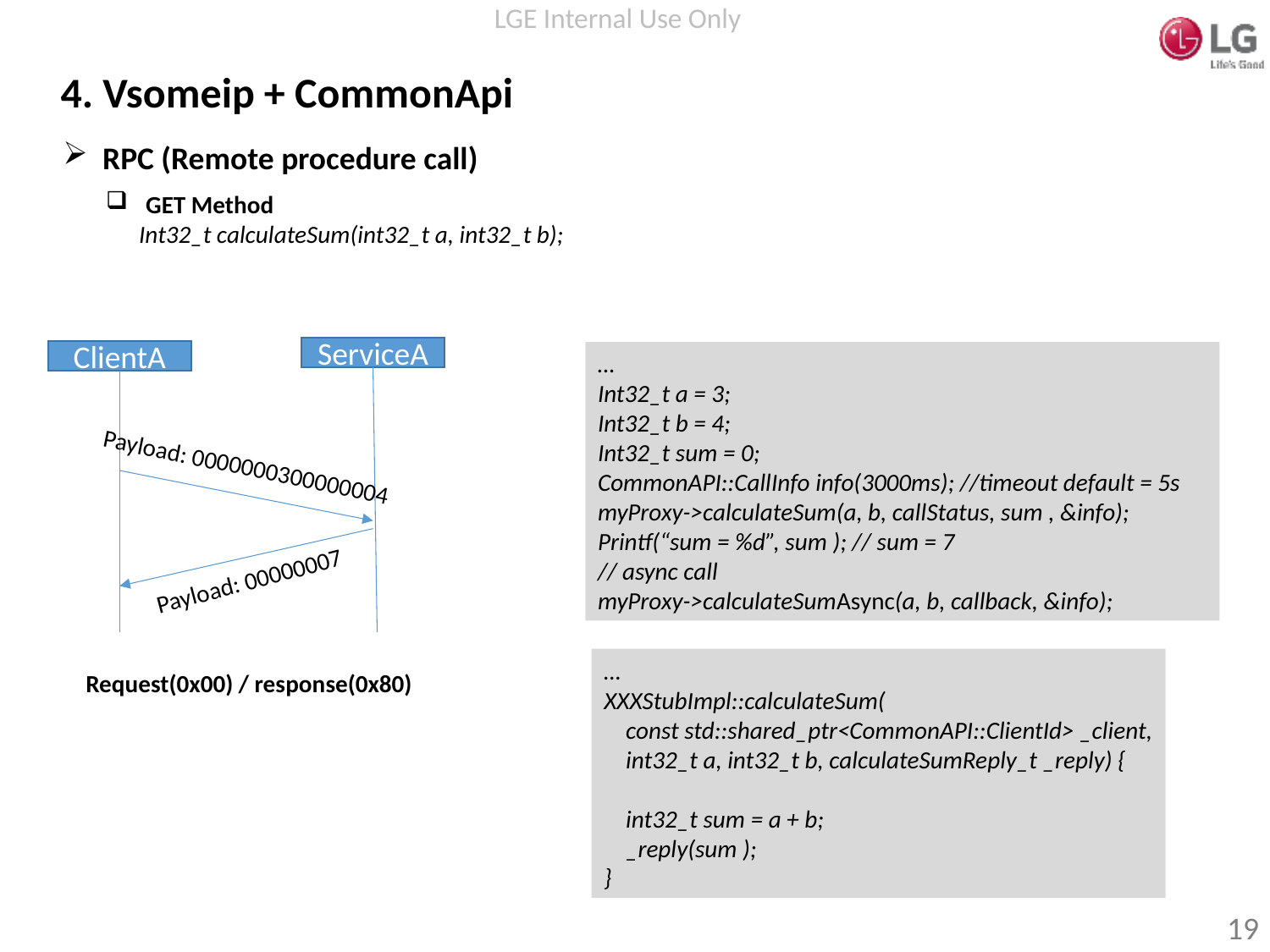

4. Vsomeip + CommonApi
RPC (Remote procedure call)
GET Method
      Int32_t calculateSum(int32_t a, int32_t b);
ServiceA
ClientA
…
Int32_t a = 3;
Int32_t b = 4;
Int32_t sum = 0;
CommonAPI::CallInfo info(3000ms); //timeout default = 5s
myProxy->calculateSum(a, b, callStatus, sum , &info);
Printf(“sum = %d”, sum ); // sum = 7
// async call
myProxy->calculateSumAsync(a, b, callback, &info);
Payload: 0000000300000004
Payload: 00000007
…
XXXStubImpl::calculateSum(
    const std::shared_ptr<CommonAPI::ClientId> _client,
    int32_t a, int32_t b, calculateSumReply_t _reply) {

    int32_t sum = a + b;
    _reply(sum );
}
Request(0x00) / response(0x80)
19